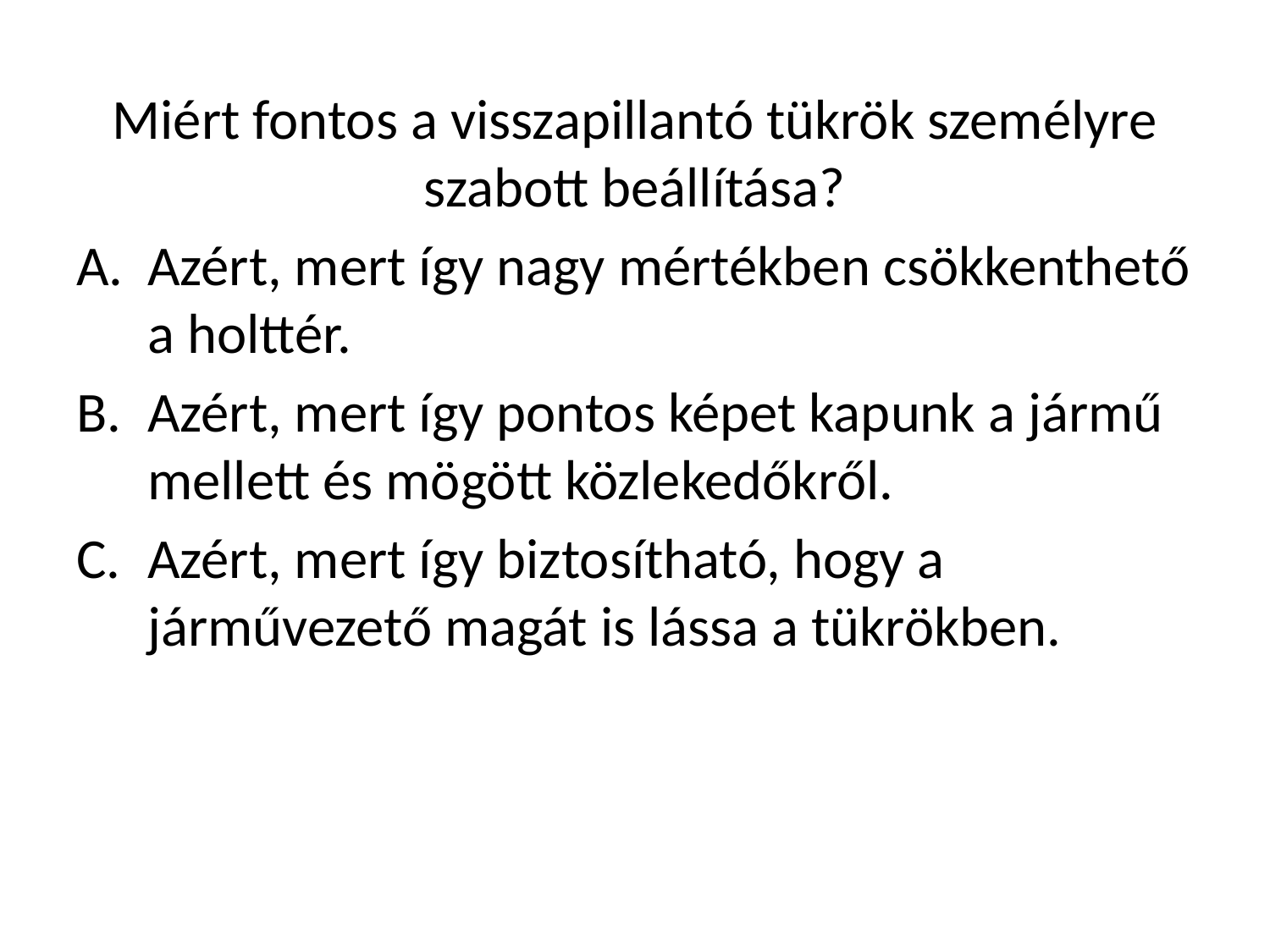

Miért fontos a visszapillantó tükrök személyre szabott beállítása?
Azért, mert így nagy mértékben csökkenthető a holttér.
Azért, mert így pontos képet kapunk a jármű mellett és mögött közlekedőkről.
Azért, mert így biztosítható, hogy a járművezető magát is lássa a tükrökben.